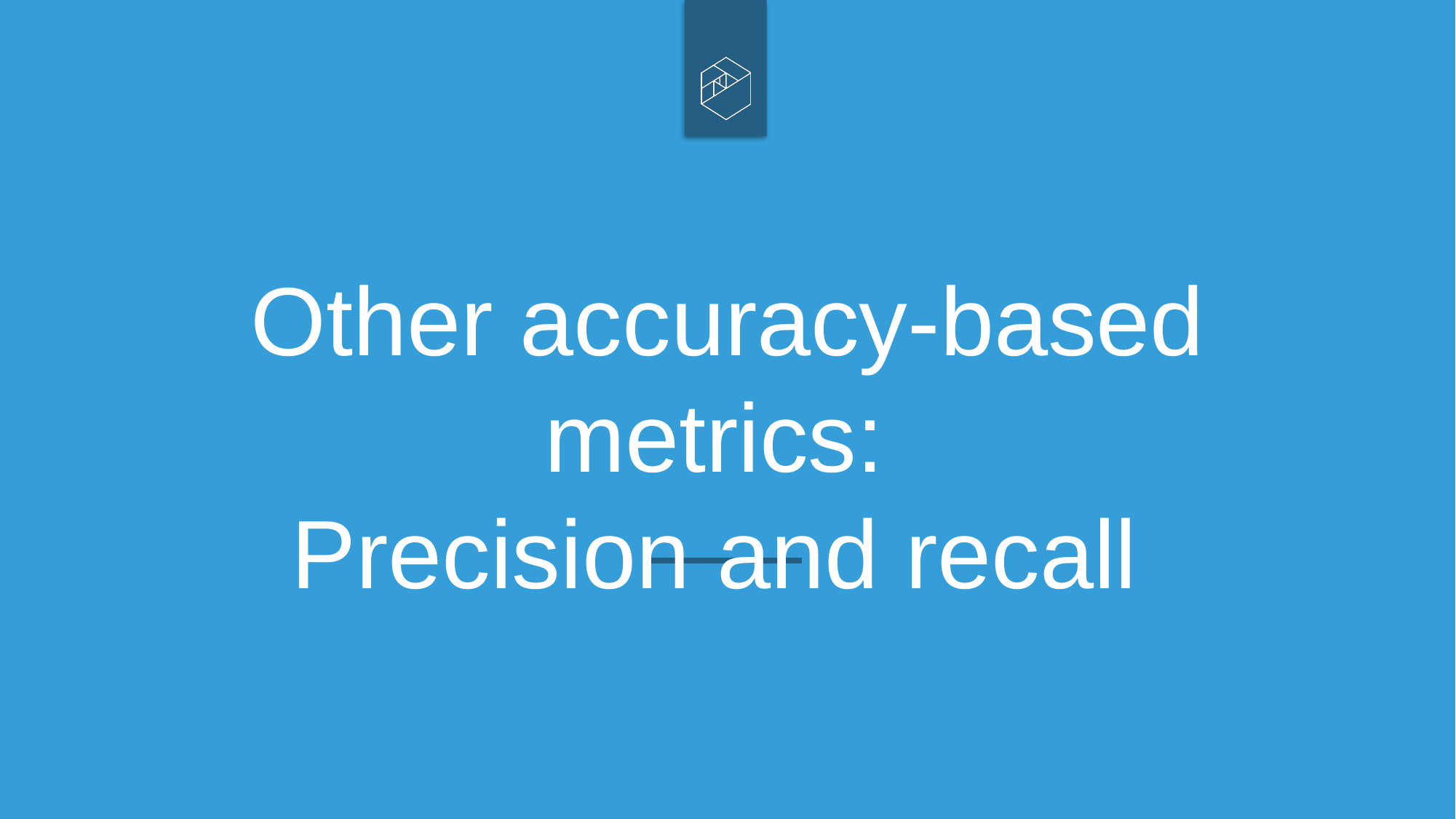

# Other accuracy-based metrics:
Precision and recall